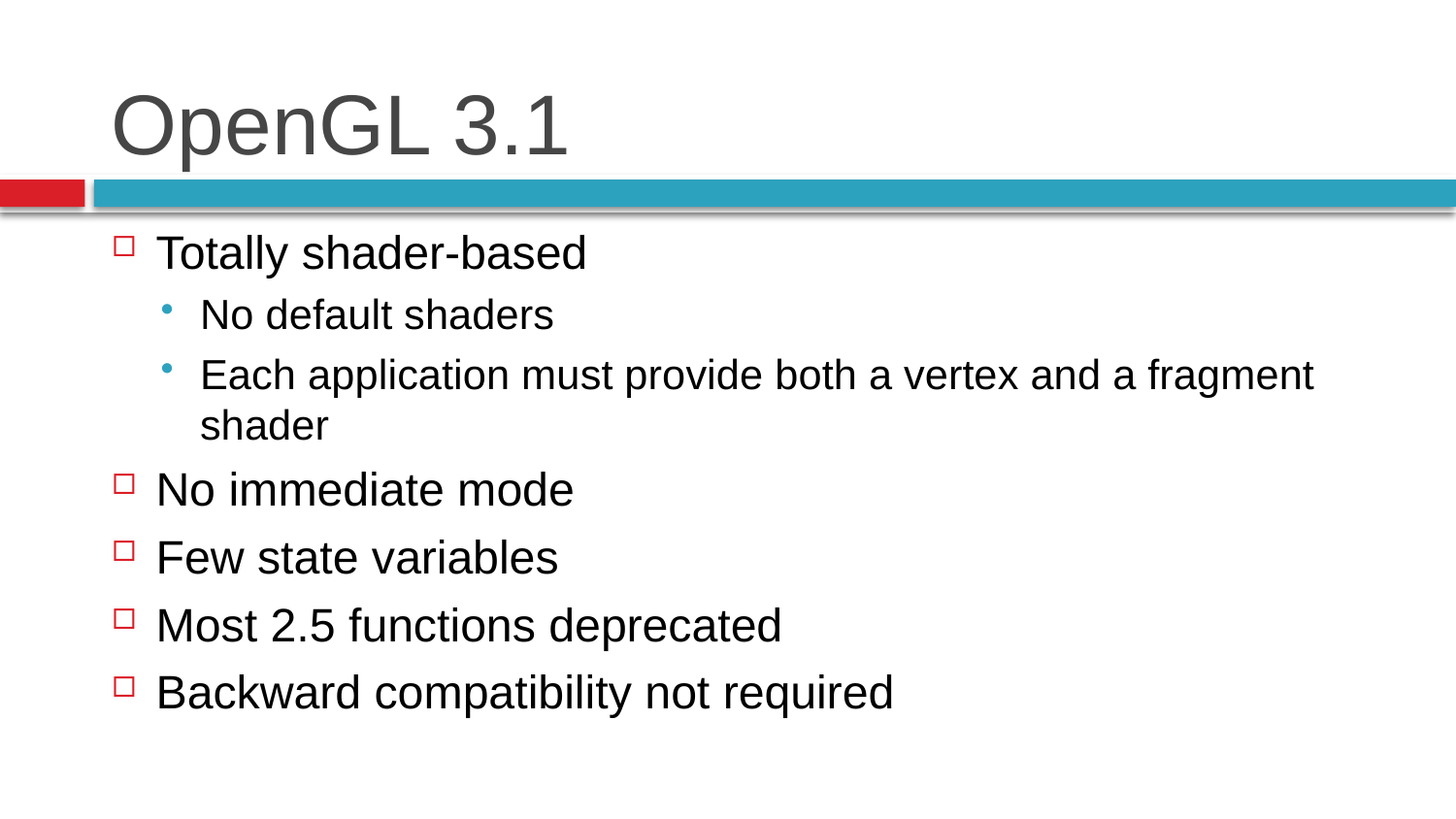

# OpenGL 3.1
Totally shader-based
No default shaders
Each application must provide both a vertex and a fragment shader
No immediate mode
Few state variables
Most 2.5 functions deprecated
Backward compatibility not required